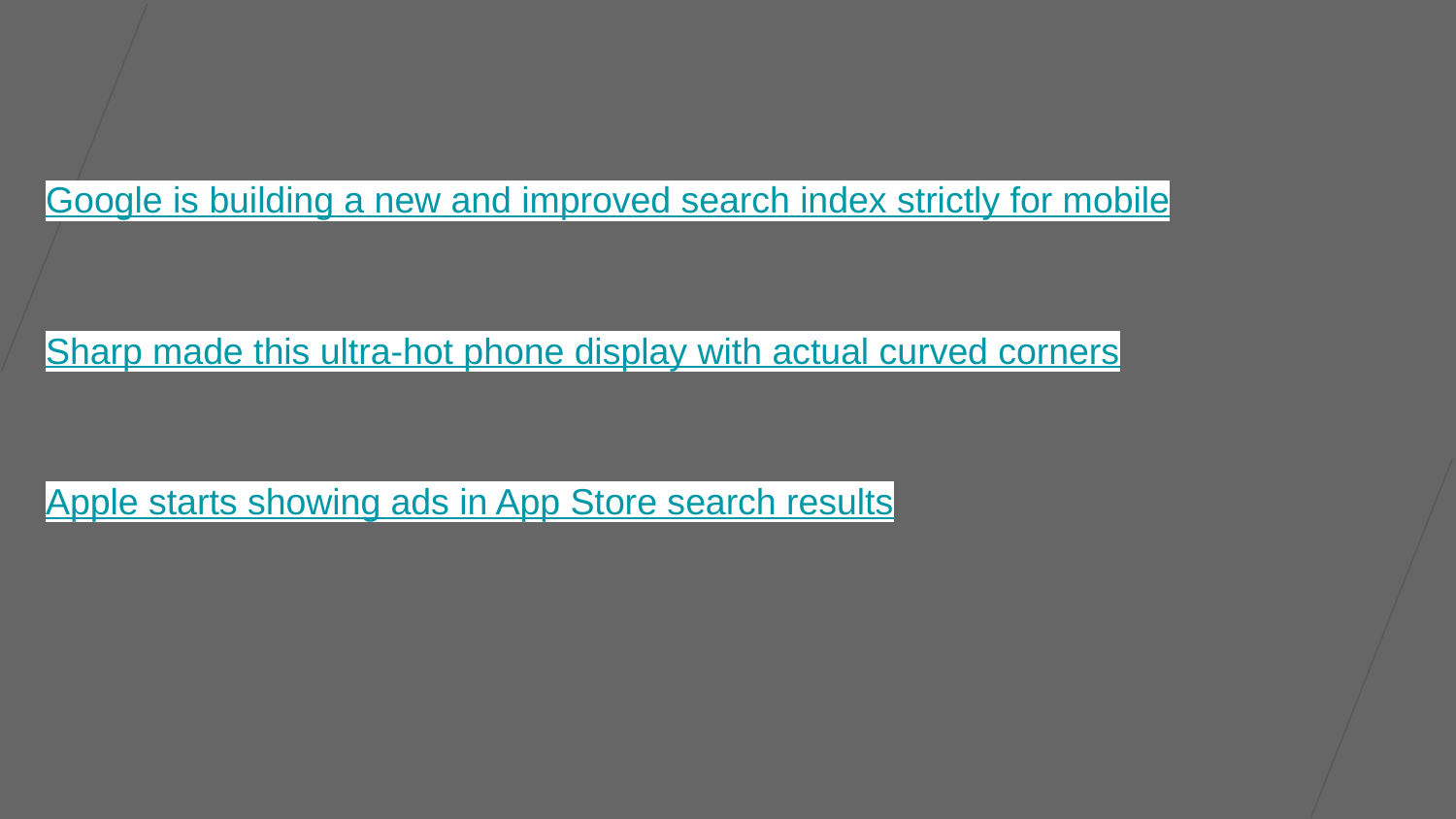

# Google is building a new and improved search index strictly for mobile

Sharp made this ultra-hot phone display with actual curved corners

Apple starts showing ads in App Store search results